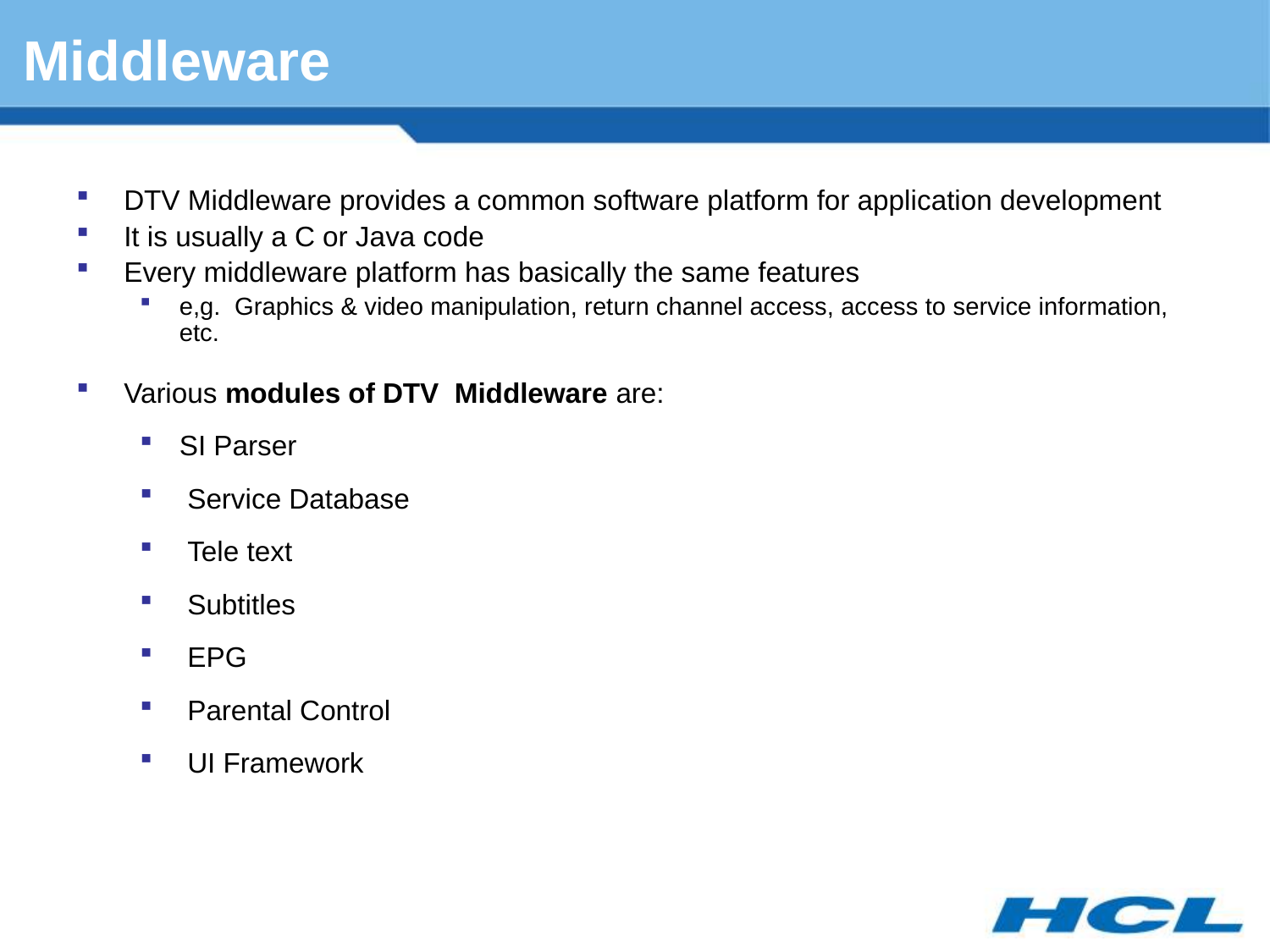

# Middleware
DTV Middleware provides a common software platform for application development
It is usually a C or Java code
Every middleware platform has basically the same features
e,g.  Graphics & video manipulation, return channel access, access to service information, etc.

Various modules of DTV  Middleware are:
SI Parser
 Service Database
 Tele text
 Subtitles
 EPG
 Parental Control
 UI Framework